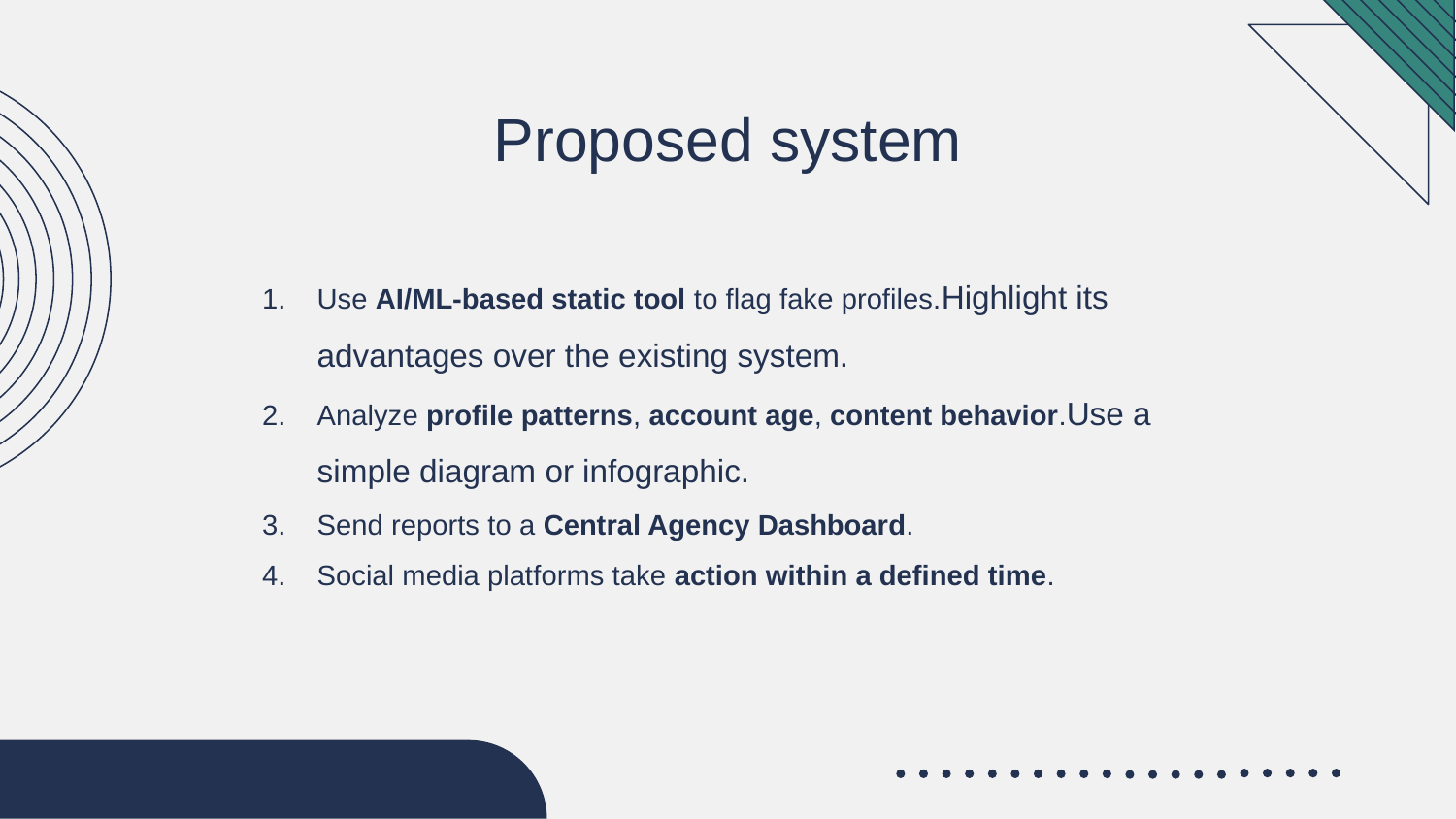

# Proposed system
Use AI/ML-based static tool to flag fake profiles.Highlight its advantages over the existing system.
Analyze profile patterns, account age, content behavior.Use a simple diagram or infographic.
Send reports to a Central Agency Dashboard.
Social media platforms take action within a defined time.